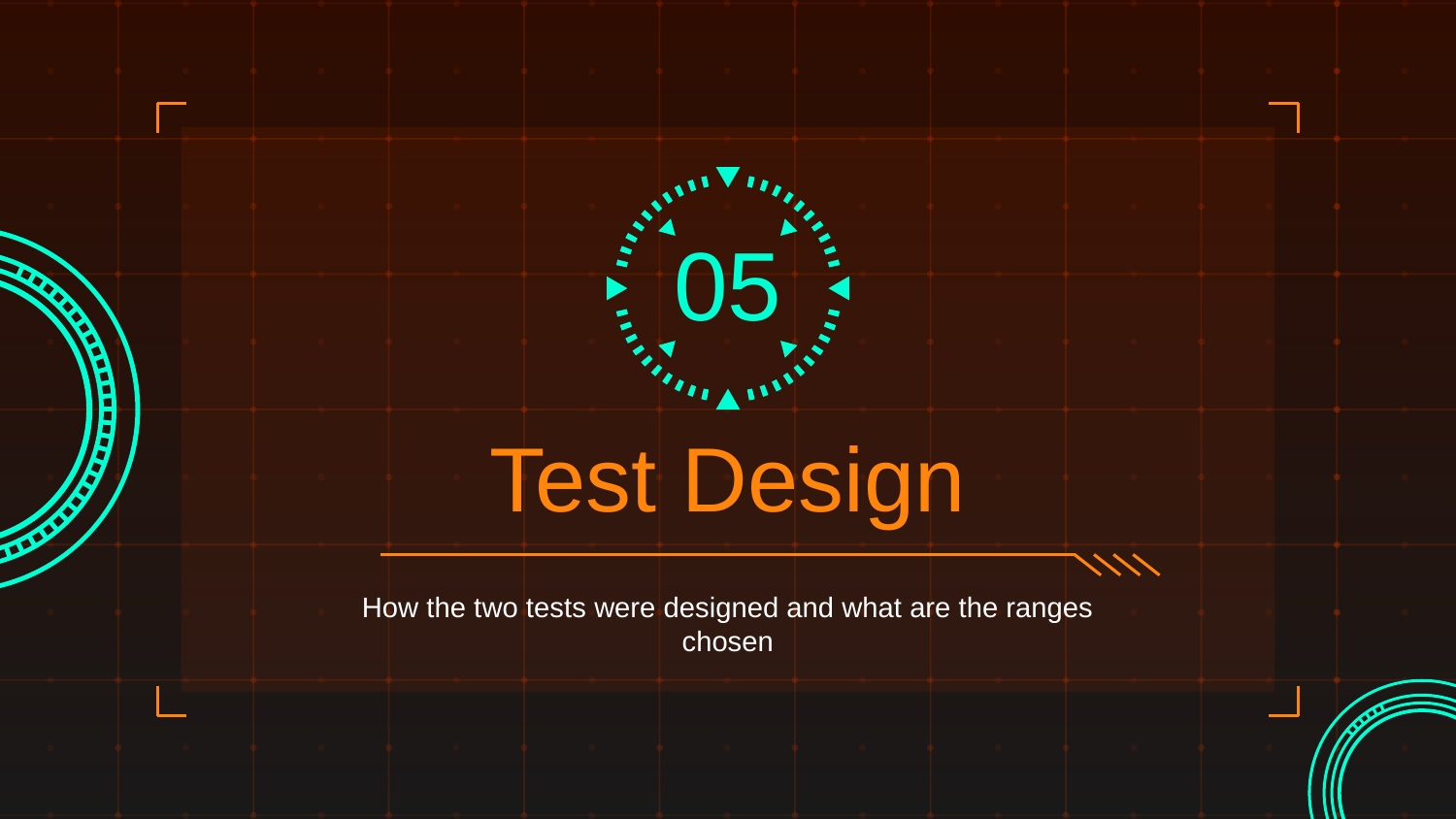

05

# Test Design
How the two tests were designed and what are the ranges chosen